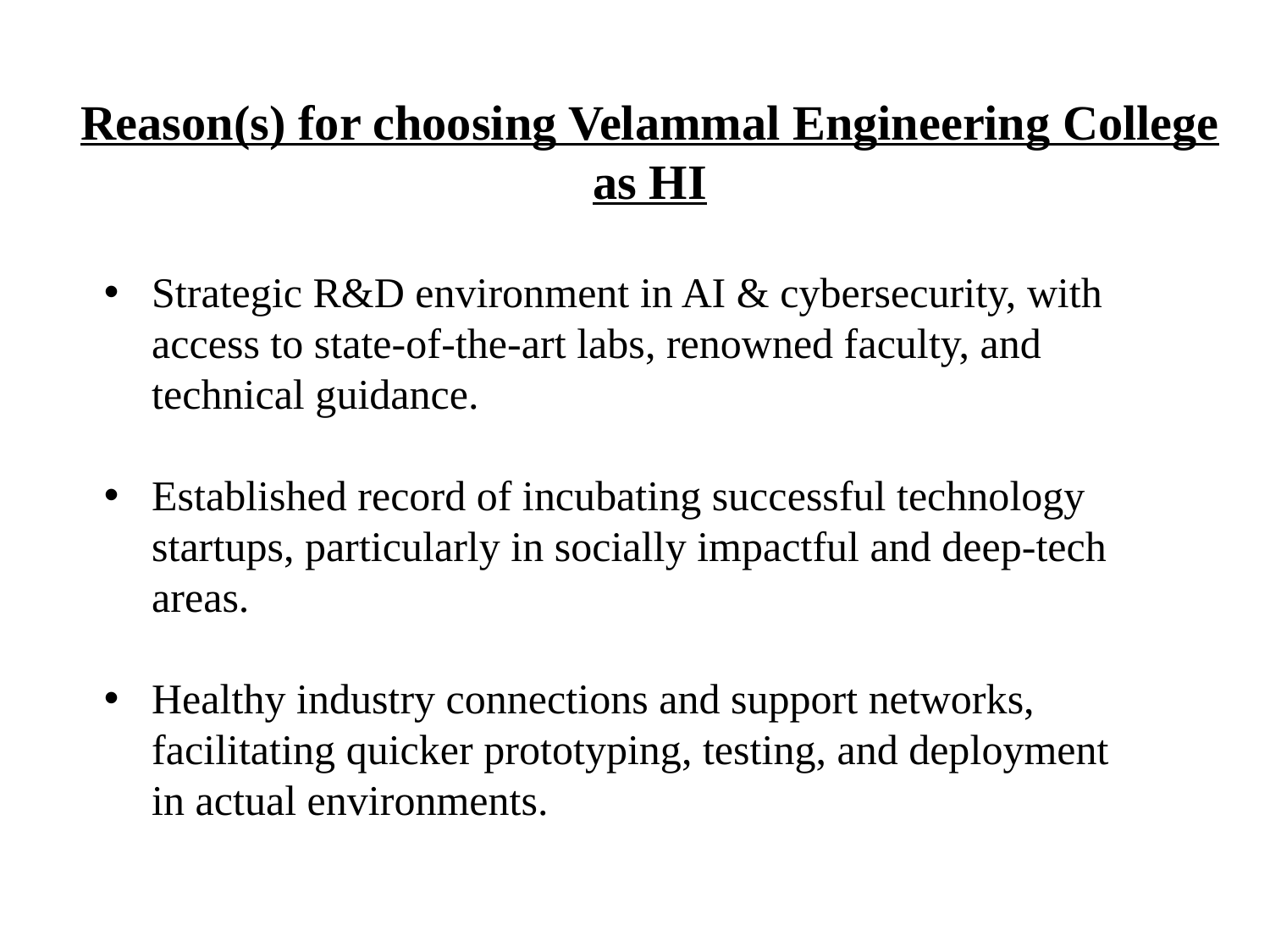

Reason(s) for choosing Velammal Engineering College as HI
Strategic R&D environment in AI & cybersecurity, with access to state-of-the-art labs, renowned faculty, and technical guidance.

Established record of incubating successful technology startups, particularly in socially impactful and deep-tech areas.

Healthy industry connections and support networks, facilitating quicker prototyping, testing, and deployment in actual environments.